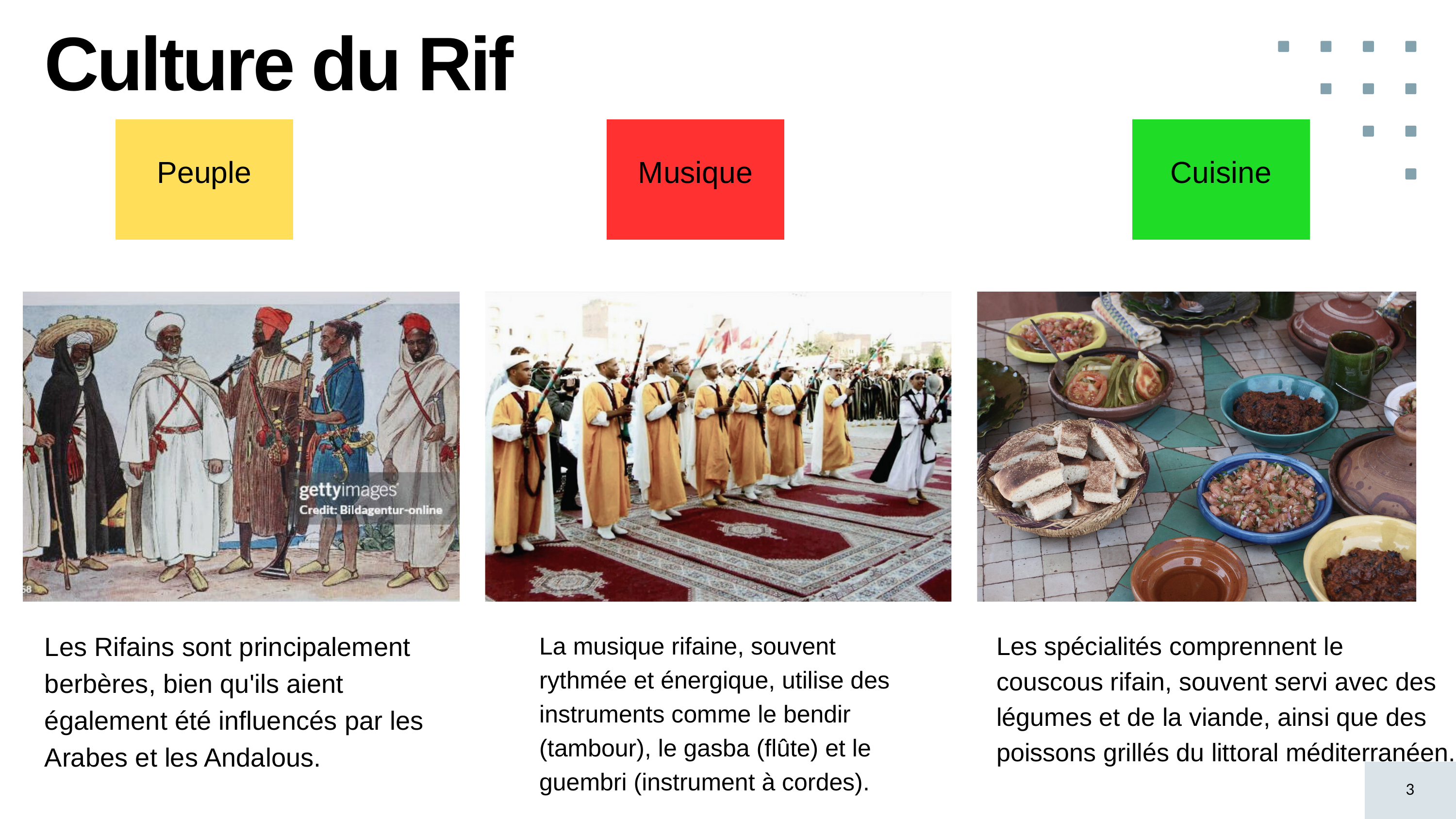

Culture du Rif

Peuple

Musique

Cuisine

Les Rifains sont principalement berbères, bien qu'ils aient également été influencés par les Arabes et les Andalous.
Les spécialités comprennent le couscous rifain, souvent servi avec des légumes et de la viande, ainsi que des poissons grillés du littoral méditerranéen.
La musique rifaine, souvent rythmée et énergique, utilise des instruments comme le bendir (tambour), le gasba (flûte) et le guembri (instrument à cordes).

3